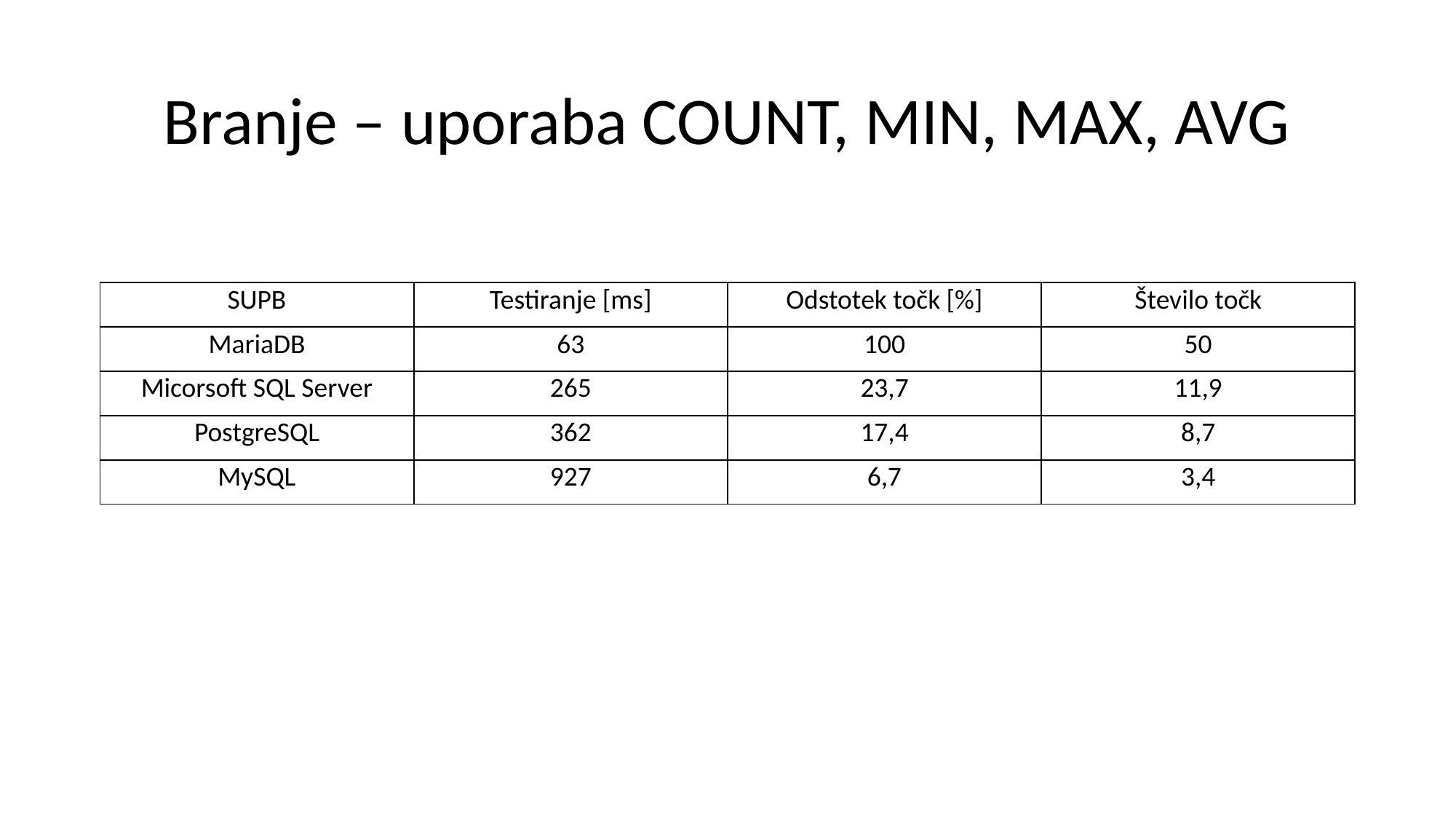

# Branje – uporaba COUNT, MIN, MAX, AVG
| SUPB | Testiranje [ms] | Odstotek točk [%] | Število točk |
| --- | --- | --- | --- |
| MariaDB | 63 | 100 | 50 |
| Micorsoft SQL Server | 265 | 23,7 | 11,9 |
| PostgreSQL | 362 | 17,4 | 8,7 |
| MySQL | 927 | 6,7 | 3,4 |